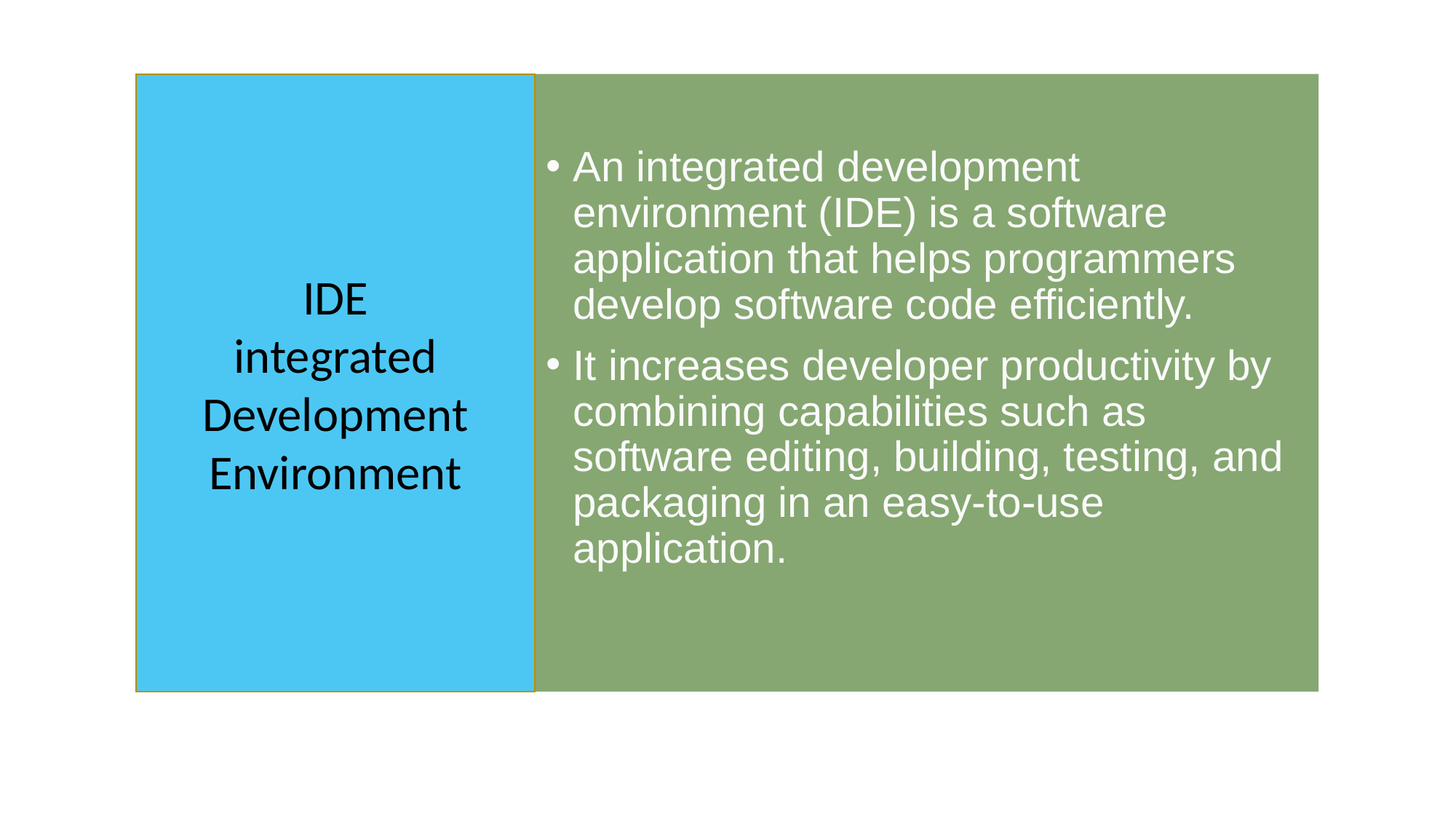

IDE
integrated Development Environment

An integrated development environment (IDE) is a software application that helps programmers develop software code efficiently.
It increases developer productivity by combining capabilities such as software editing, building, testing, and packaging in an easy-to-use application.